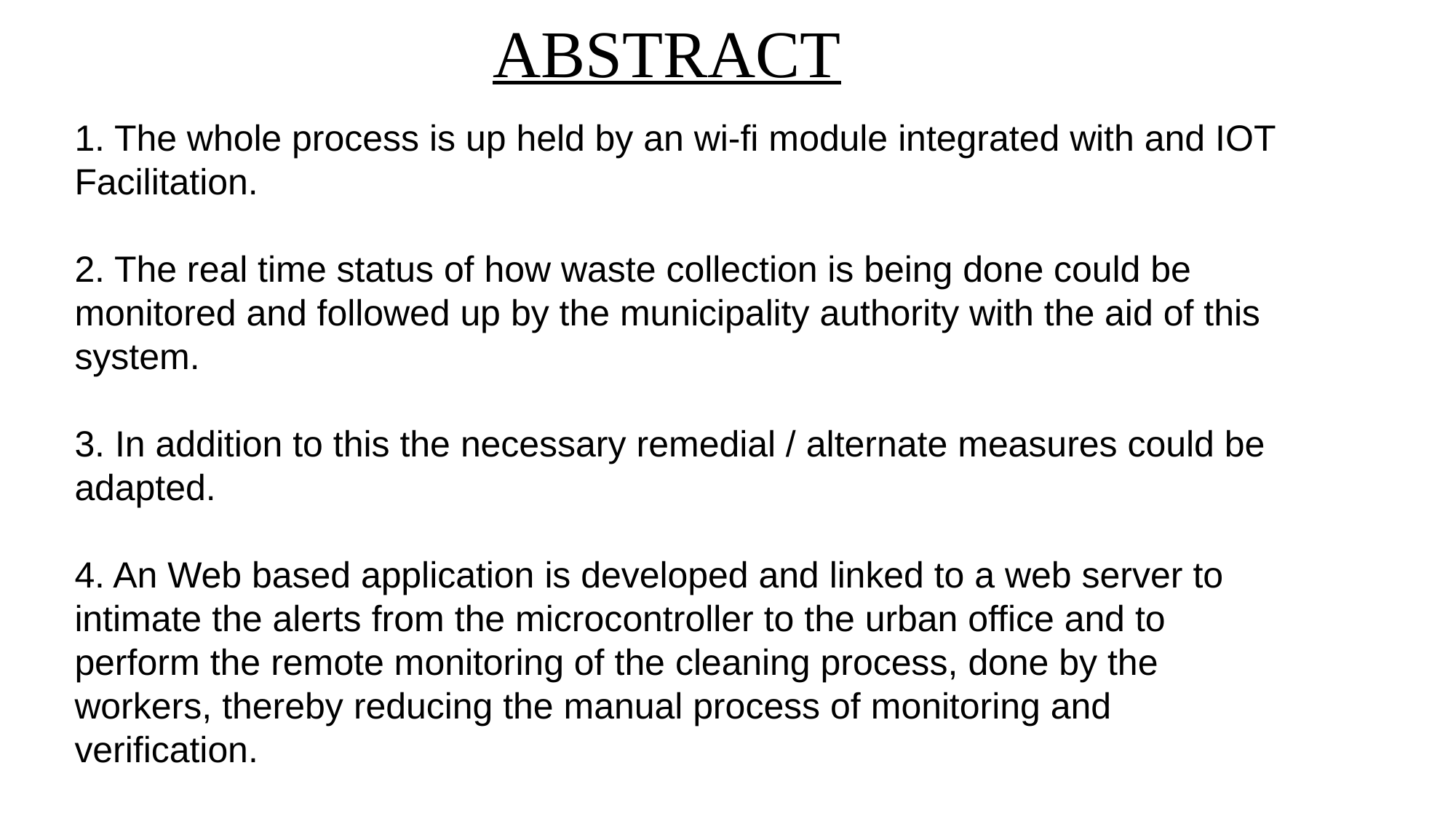

# ABSTRACT
1. The whole process is up held by an wi-fi module integrated with and IOT Facilitation.

2. The real time status of how waste collection is being done could be monitored and followed up by the municipality authority with the aid of this system.

3. In addition to this the necessary remedial / alternate measures could be adapted.

4. An Web based application is developed and linked to a web server to intimate the alerts from the microcontroller to the urban office and to perform the remote monitoring of the cleaning process, done by the workers, thereby reducing the manual process of monitoring and verification.

5. The notifications are sent to the Web based application using wi-fi module.